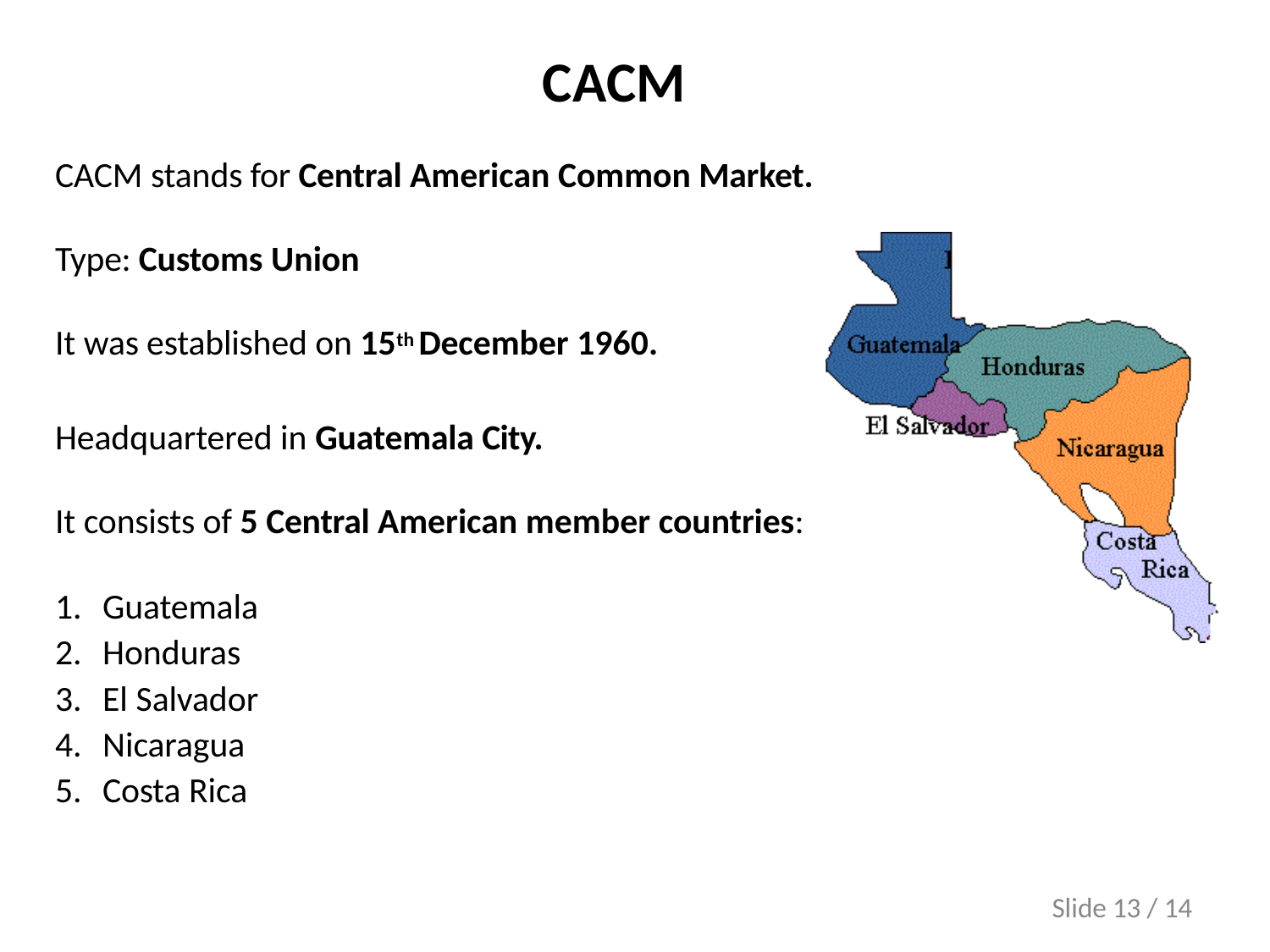

# CACM
CACM stands for Central American Common Market.

Type: Customs Union

It was established on 15th December 1960.

Headquartered in Guatemala City.

It consists of 5 Central American member countries:

Guatemala
Honduras
El Salvador
Nicaragua
Costa Rica

Slide 13 / 14